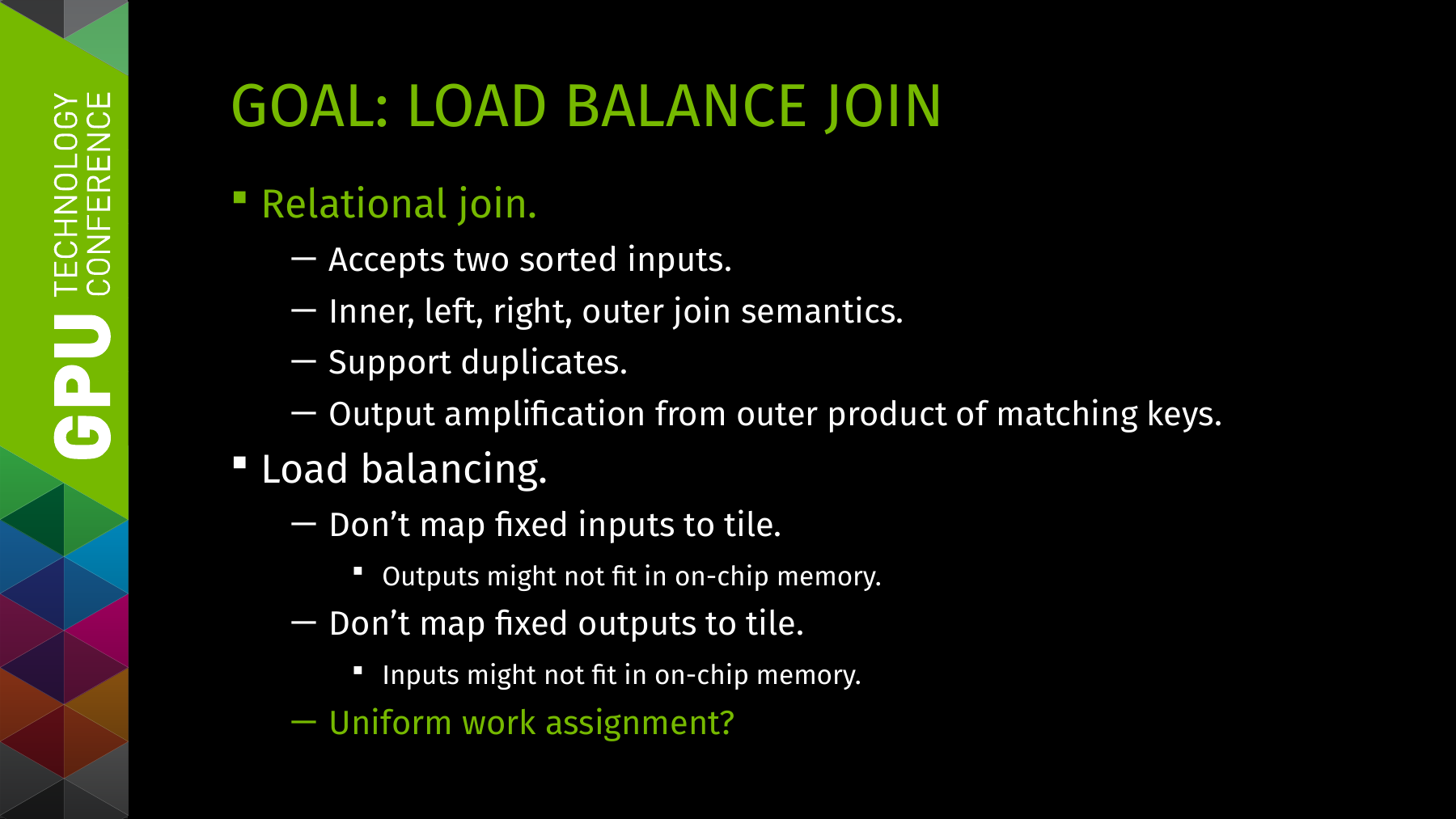

# Goal: Load balance Join
Relational join.
Accepts two sorted inputs.
Inner, left, right, outer join semantics.
Support duplicates.
Output amplification from outer product of matching keys.
Load balancing.
Don’t map fixed inputs to tile.
Outputs might not fit in on-chip memory.
Don’t map fixed outputs to tile.
Inputs might not fit in on-chip memory.
Uniform work assignment?